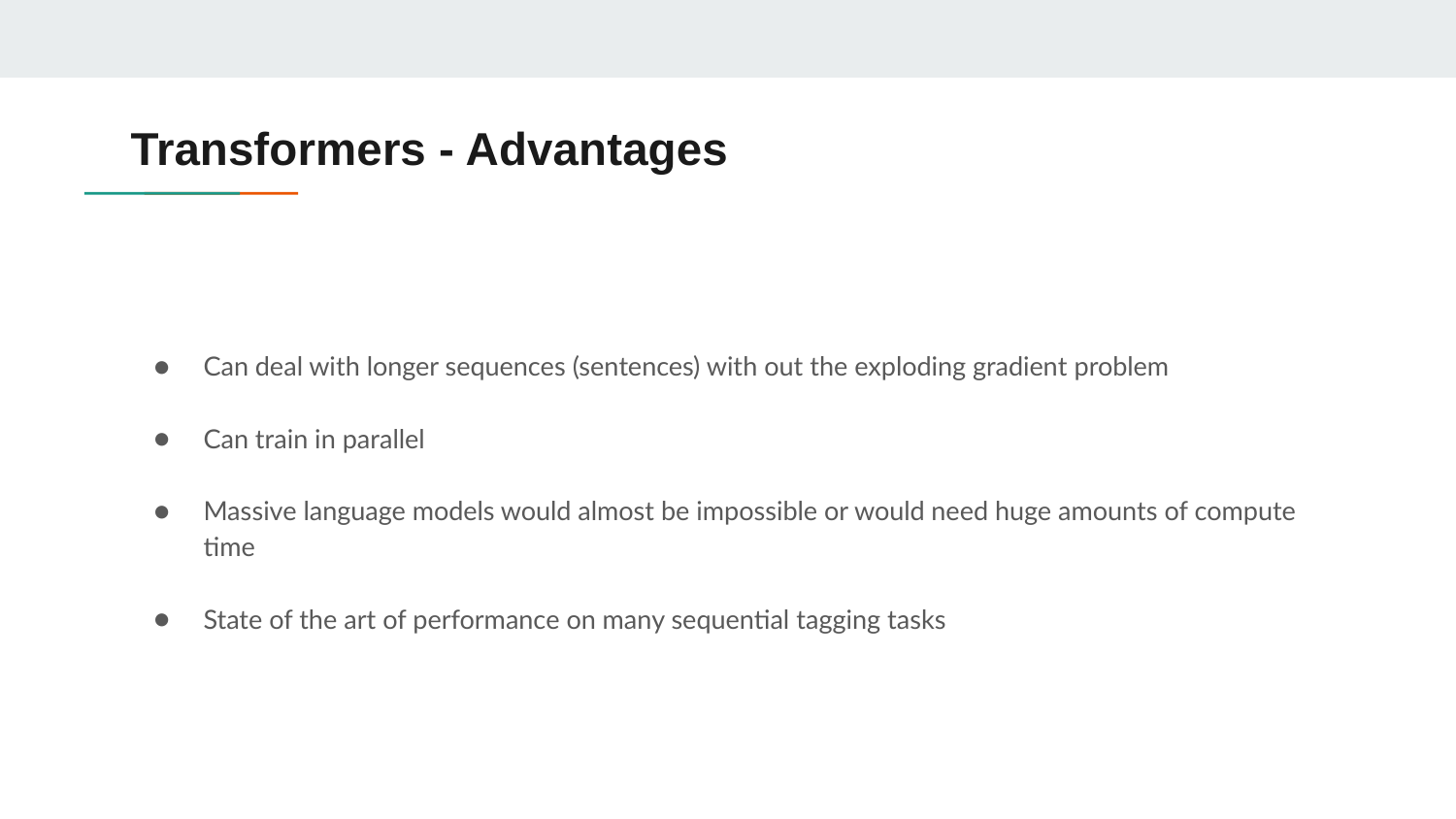

# Transformers - Advantages
Can deal with longer sequences (sentences) with out the exploding gradient problem

Can train in parallel

Massive language models would almost be impossible or would need huge amounts of compute time

State of the art of performance on many sequential tagging tasks